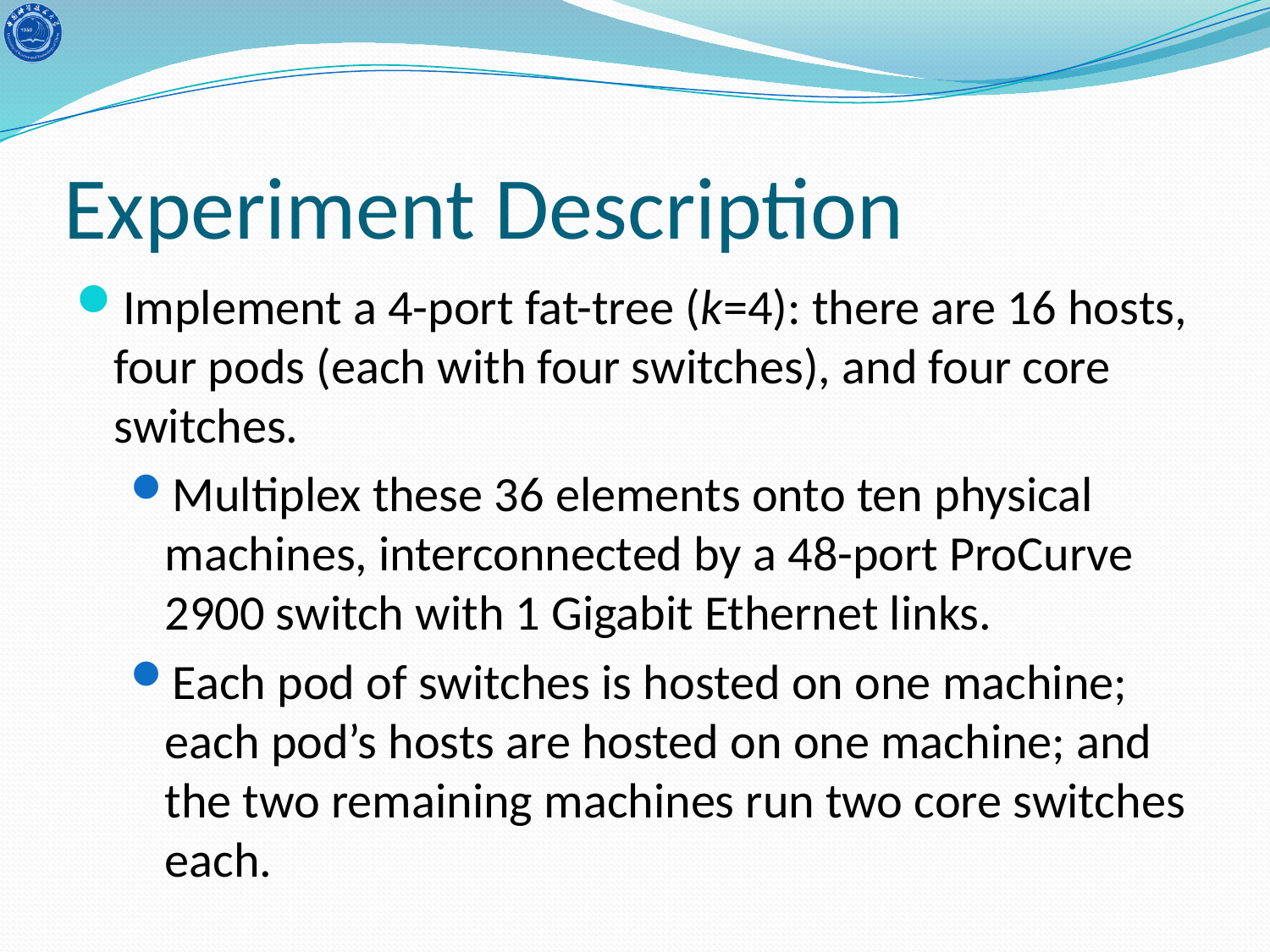

# Experiment Description
Implement a 4-port fat-tree (k=4): there are 16 hosts, four pods (each with four switches), and four core switches.
Multiplex these 36 elements onto ten physical machines, interconnected by a 48-port ProCurve 2900 switch with 1 Gigabit Ethernet links.
Each pod of switches is hosted on one machine; each pod’s hosts are hosted on one machine; and the two remaining machines run two core switches each.